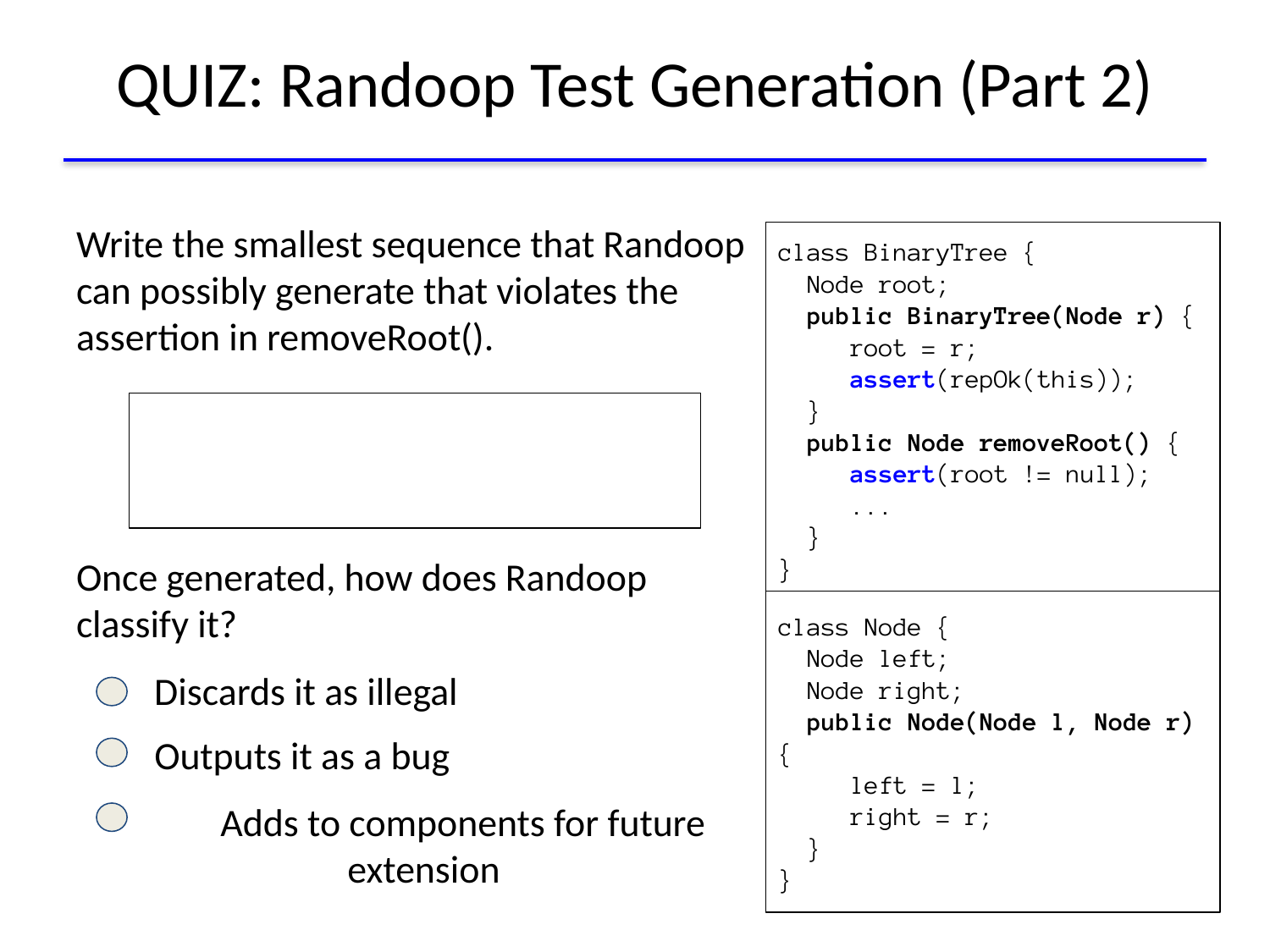

# QUIZ: Randoop Test Generation (Part 2)
Write the smallest sequence that Randoop can possibly generate that violates the assertion in removeRoot().
Once generated, how does Randoop classify it?
         Discards it as illegal
         Outputs it as a bug

    	  Adds to components for future 	   	  extension
class BinaryTree {
  Node root;
  public BinaryTree(Node r) {
     root = r;
     assert(repOk(this));
  }
  public Node removeRoot() {
     assert(root != null);
     ...
  }
}

class Node {
  Node left;
  Node right;
  public Node(Node l, Node r) {
     left = l;
     right = r;
  }
}